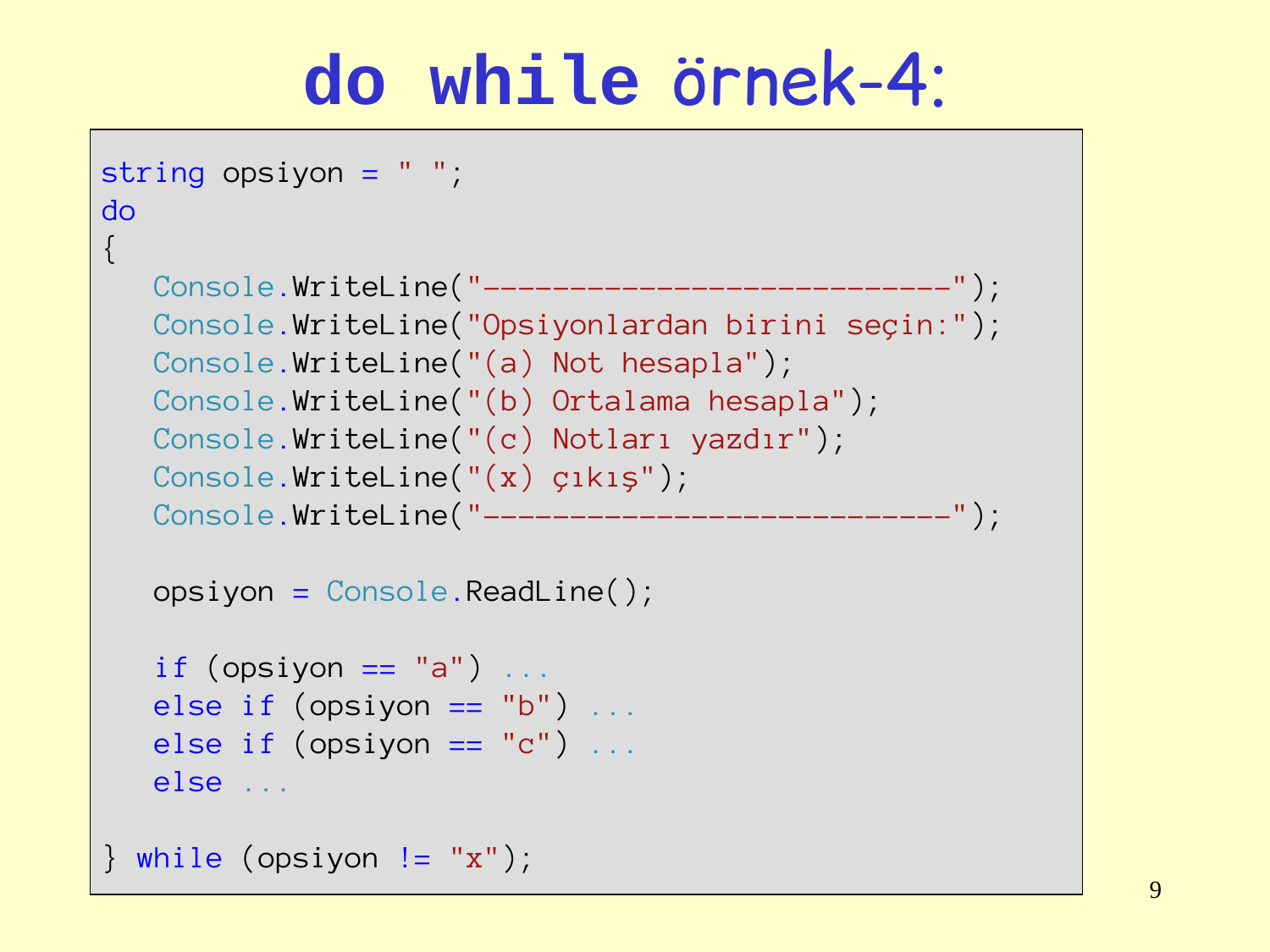

# do while örnek-4:
string opsiyon = " ";
do
{
   Console.WriteLine("---------------------------");
   Console.WriteLine("Opsiyonlardan birini seçin:");
   Console.WriteLine("(a) Not hesapla");
   Console.WriteLine("(b) Ortalama hesapla");
   Console.WriteLine("(c) Notları yazdır");
   Console.WriteLine("(x) çıkış");
   Console.WriteLine("---------------------------");

   opsiyon = Console.ReadLine();

   if (opsiyon == "a") ...
   else if (opsiyon == "b") ...
   else if (opsiyon == "c") ...
   else ...

} while (opsiyon != "x");
9